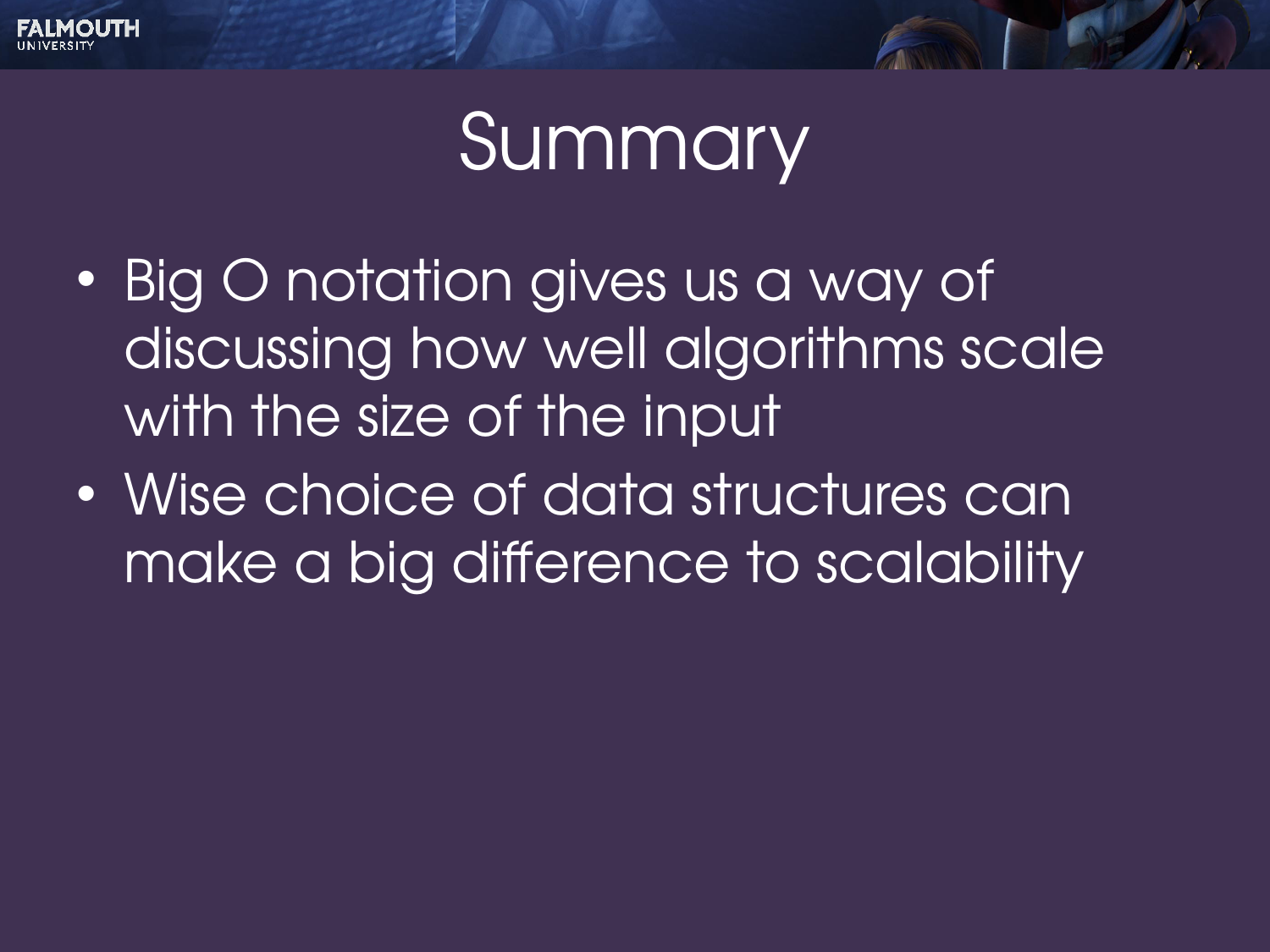

# Summary
Big O notation gives us a way of discussing how well algorithms scale with the size of the input
Wise choice of data structures can make a big difference to scalability